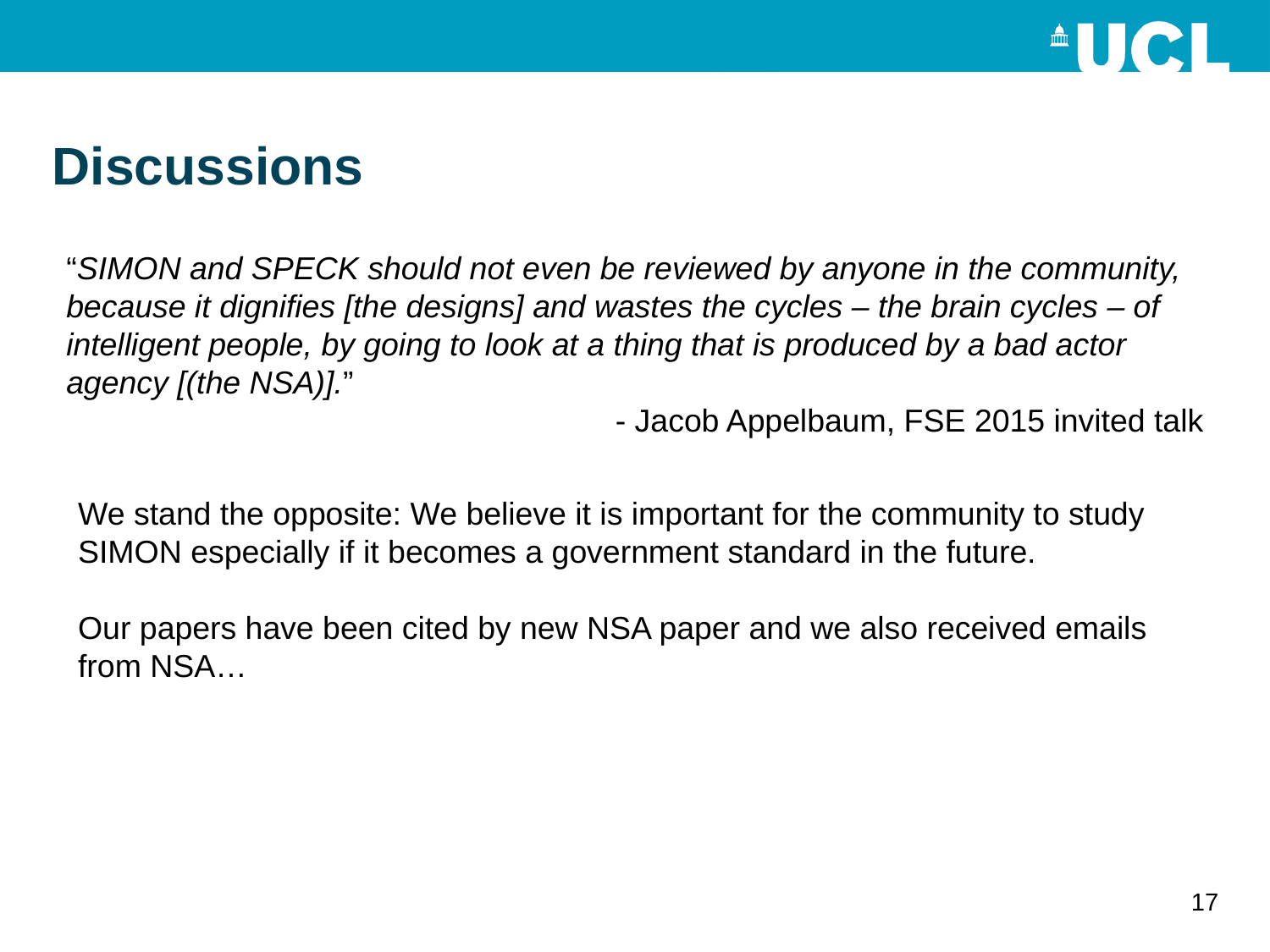

# Discussions
“SIMON and SPECK should not even be reviewed by anyone in the community, because it dignifies [the designs] and wastes the cycles – the brain cycles – of intelligent people, by going to look at a thing that is produced by a bad actor agency [(the NSA)].”
- Jacob Appelbaum, FSE 2015 invited talk
We stand the opposite: We believe it is important for the community to study
SIMON especially if it becomes a government standard in the future.

Our papers have been cited by new NSA paper and we also received emails
from NSA…
17